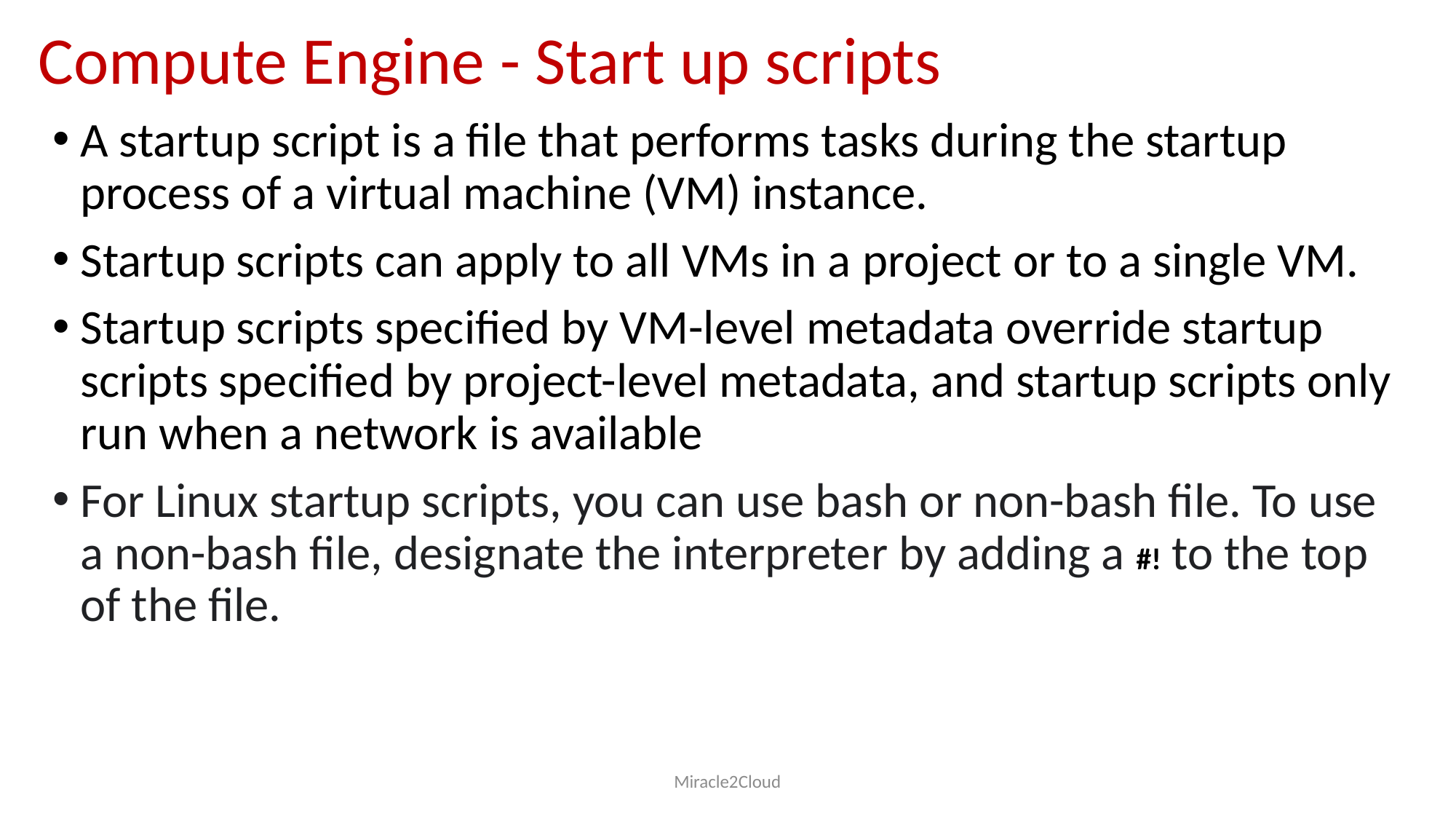

# Compute Engine - Start up scripts
A startup script is a file that performs tasks during the startup process of a virtual machine (VM) instance.
Startup scripts can apply to all VMs in a project or to a single VM.
Startup scripts specified by VM-level metadata override startup scripts specified by project-level metadata, and startup scripts only run when a network is available
For Linux startup scripts, you can use bash or non-bash file. To use a non-bash file, designate the interpreter by adding a #! to the top of the file.

Miracle2Cloud